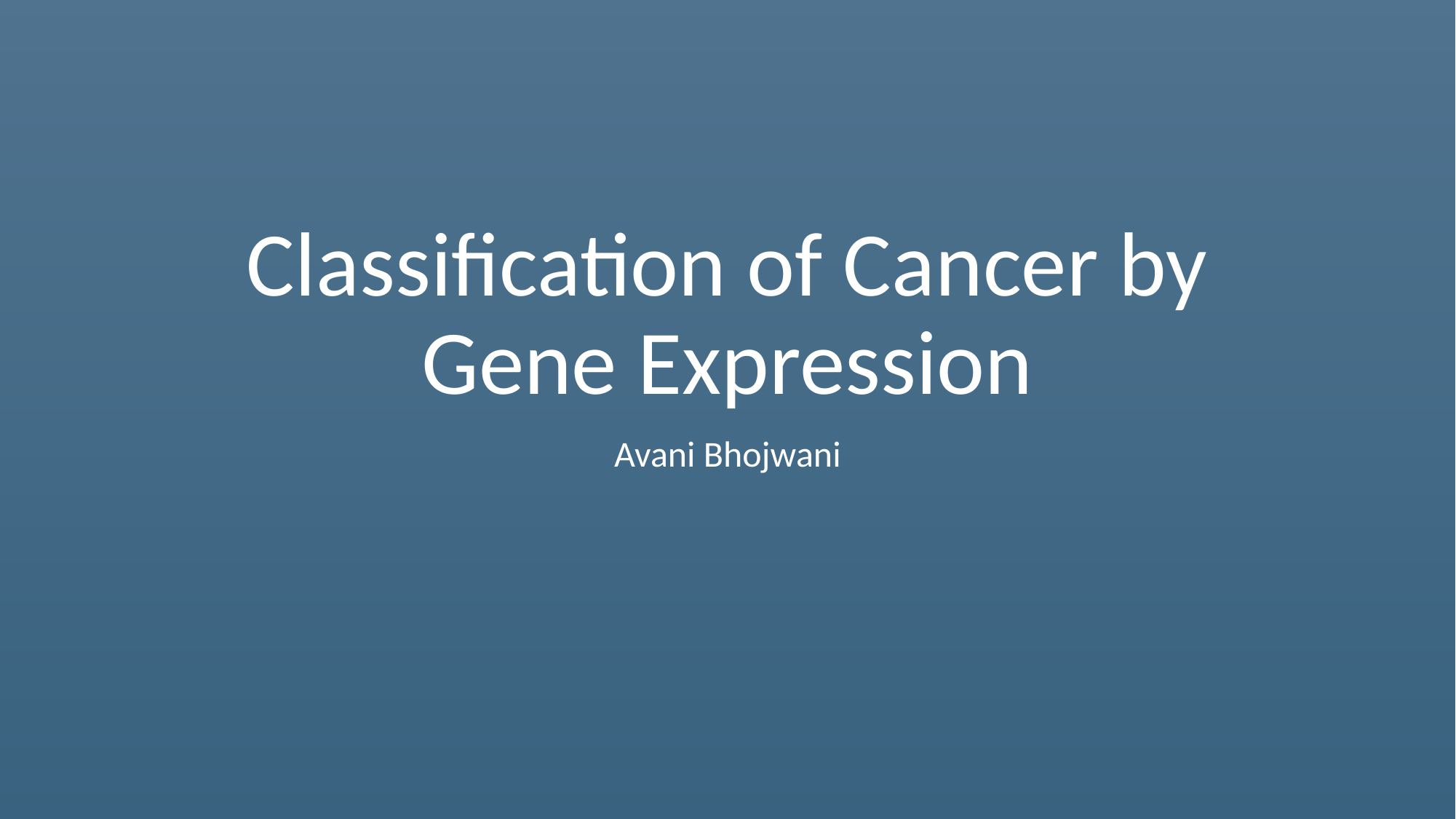

# Classification of Cancer by Gene Expression
Avani Bhojwani